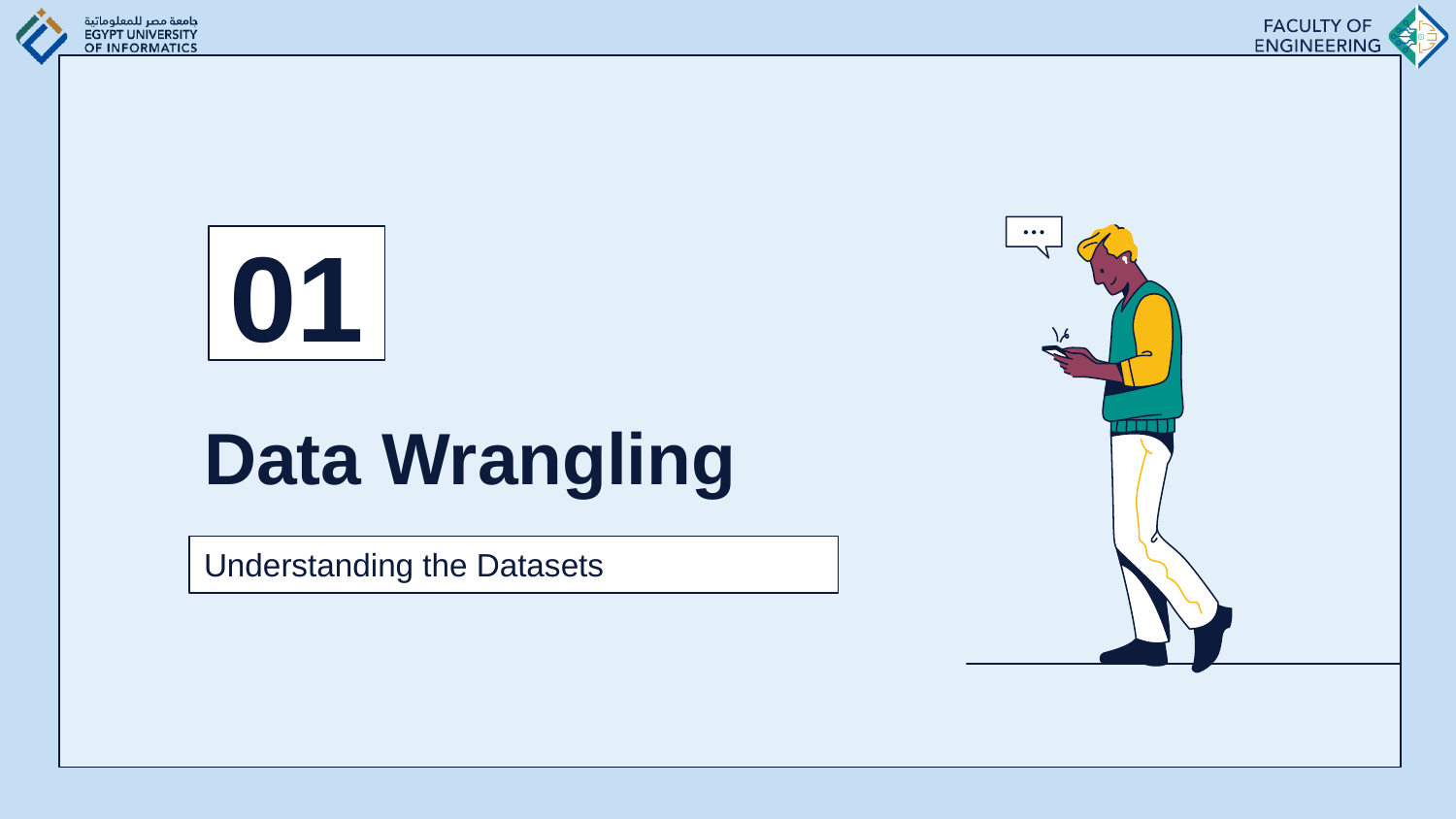

01
# Data Wrangling
Understanding the Datasets